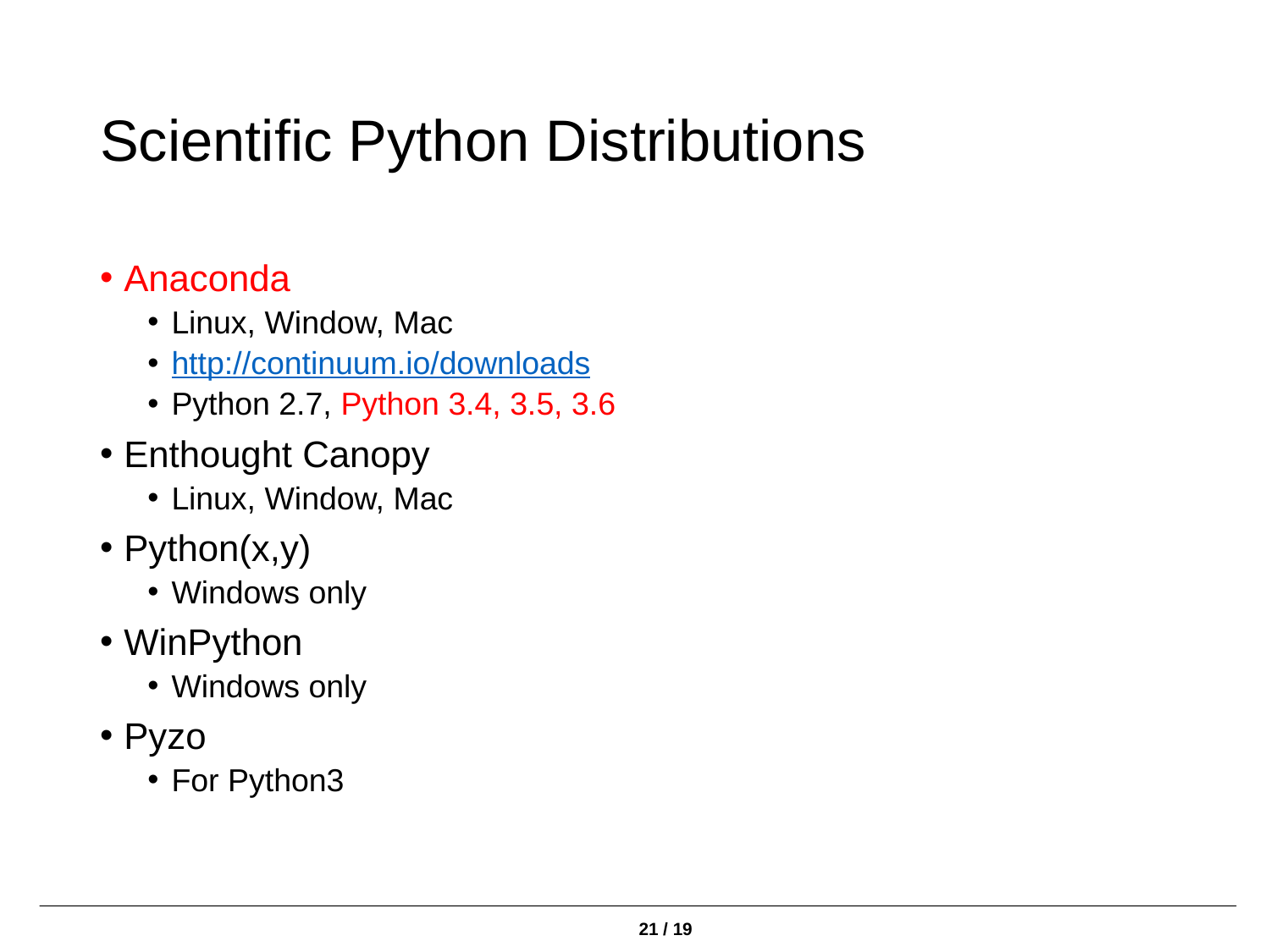

# Scientific Python Distributions
Anaconda
Linux, Window, Mac
http://continuum.io/downloads
Python 2.7, Python 3.4, 3.5, 3.6
Enthought Canopy
Linux, Window, Mac
Python(x,y)
Windows only
WinPython
Windows only
Pyzo
For Python3